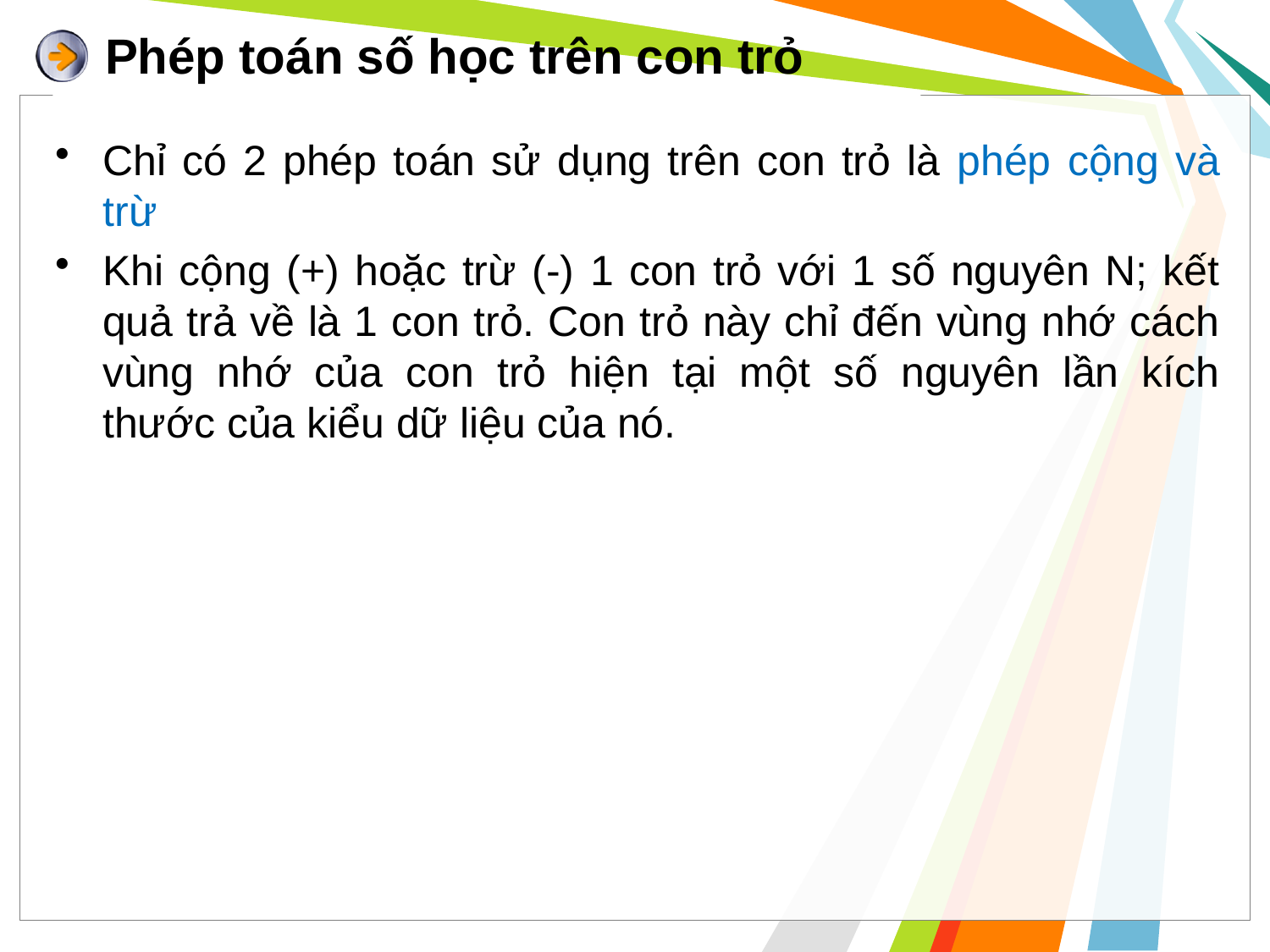

# Phép toán số học trên con trỏ
Chỉ có 2 phép toán sử dụng trên con trỏ là phép cộng và trừ
Khi cộng (+) hoặc trừ (-) 1 con trỏ với 1 số nguyên N; kết quả trả về là 1 con trỏ. Con trỏ này chỉ đến vùng nhớ cách vùng nhớ của con trỏ hiện tại một số nguyên lần kích thước của kiểu dữ liệu của nó.